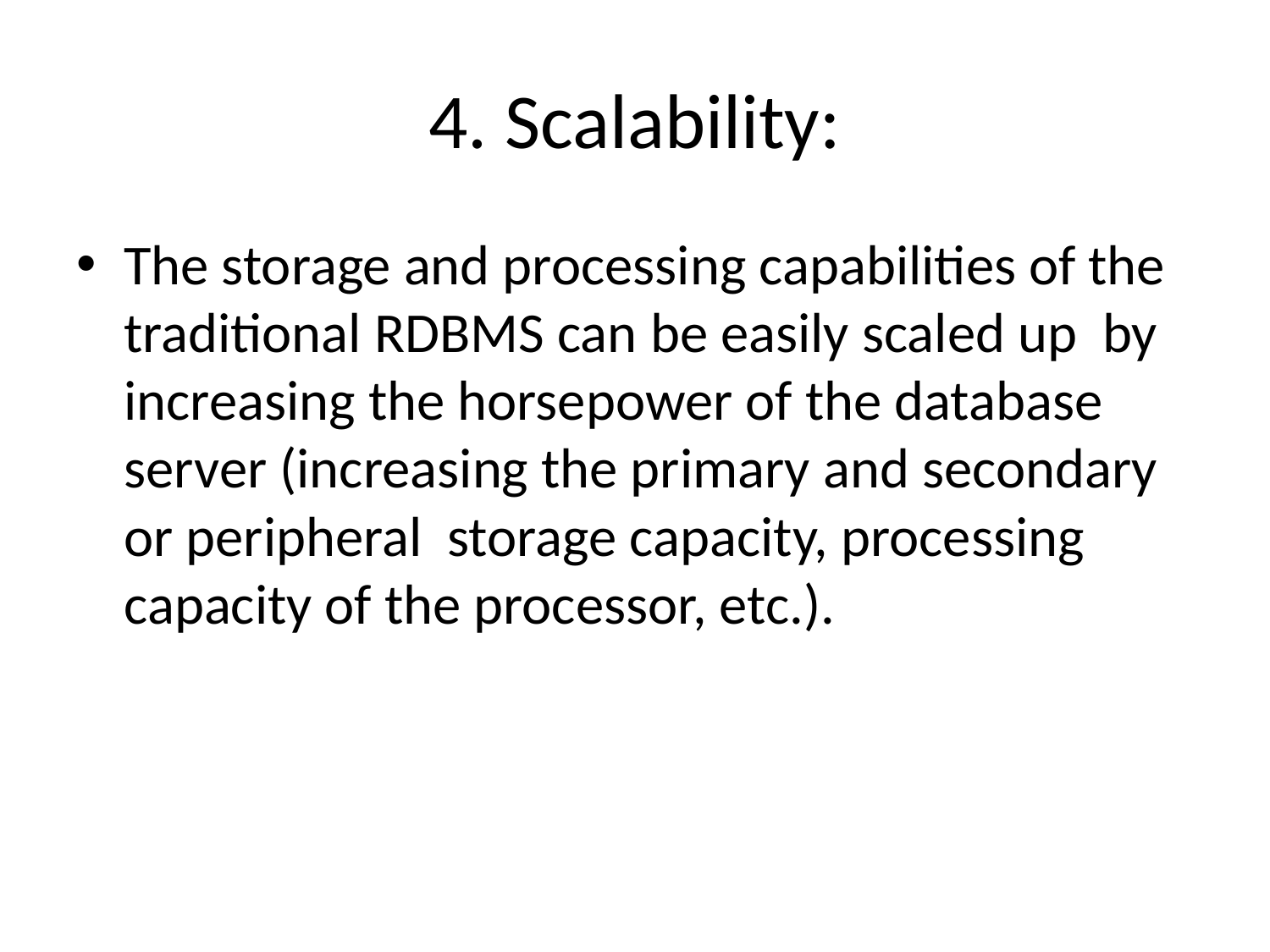

# 4. Scalability:
The storage and processing capabilities of the traditional RDBMS can be easily scaled up  by increasing the horsepower of the database server (increasing the primary and secondary or peripheral  storage capacity, processing capacity of the processor, etc.).